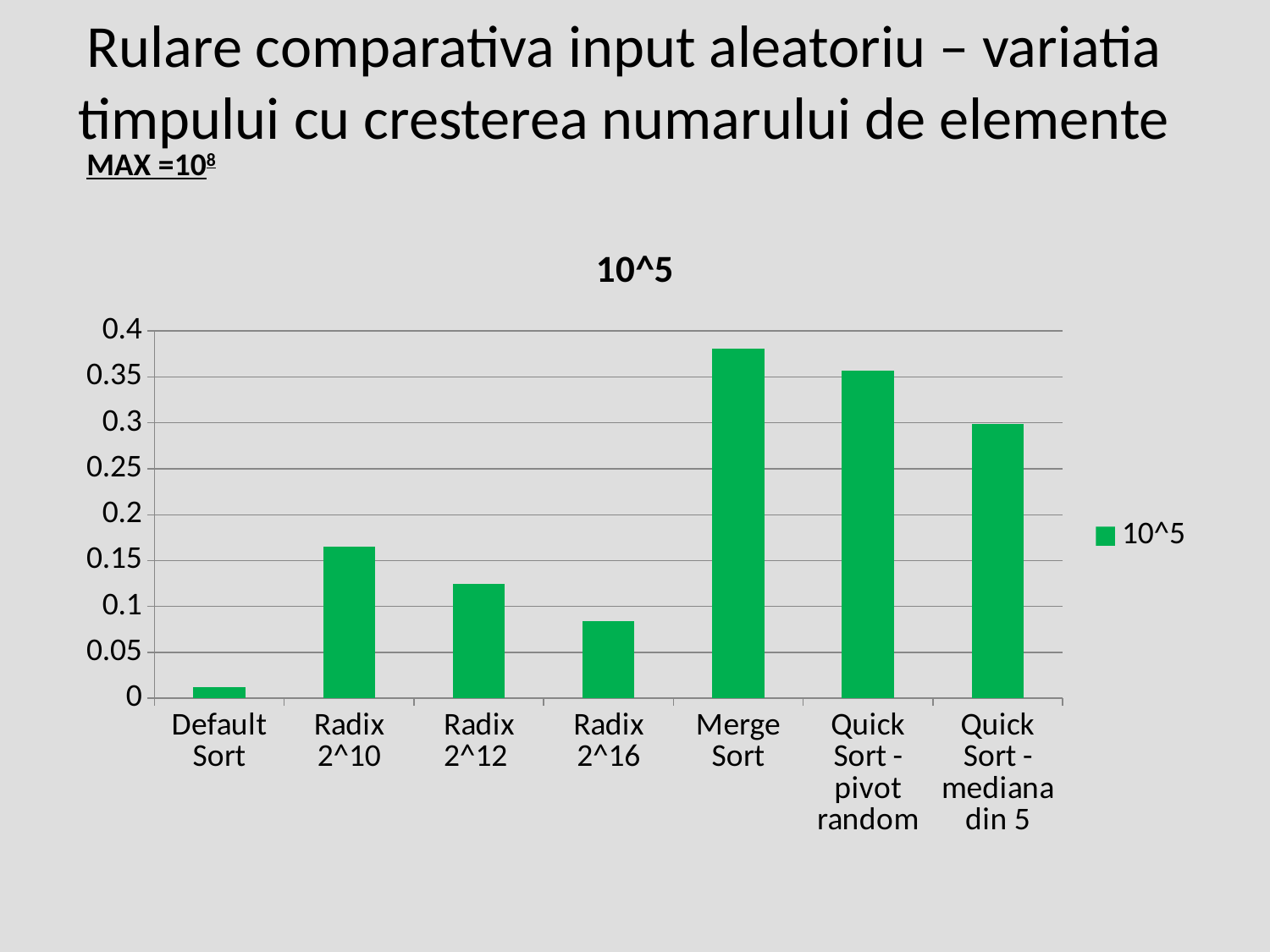

# Rulare comparativa input aleatoriu – variatia timpului cu cresterea numarului de elemente
MAX =108

### Chart:

| Category | 10^5 |
|---|---|
| Default Sort | 0.0123484134674072 |
| Radix 2^10 | 0.16510057449340798 |
| Radix 2^12  | 0.12478518486022905 |
| Radix 2^16 | 0.08430099487304682 |
| Merge Sort | 0.380623340606689 |
| Quick Sort - pivot random | 0.35665750503540006 |
| Quick Sort - mediana din 5 | 0.29847025871276806 |